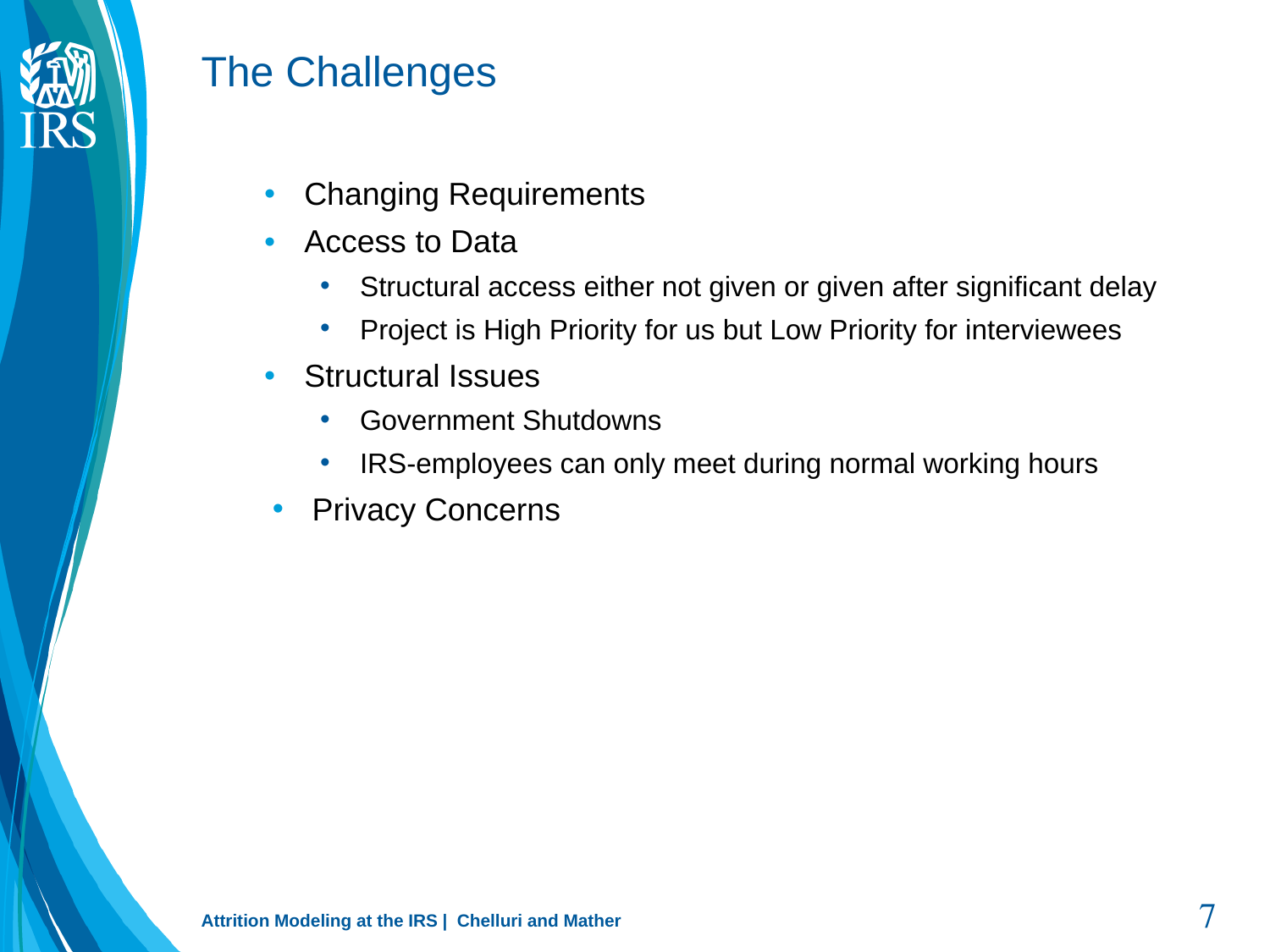

# The Challenges
Changing Requirements
Access to Data
Structural access either not given or given after significant delay
Project is High Priority for us but Low Priority for interviewees
Structural Issues
Government Shutdowns
IRS-employees can only meet during normal working hours
Privacy Concerns

Attrition Modeling at the IRS |  Chelluri and Mather
7